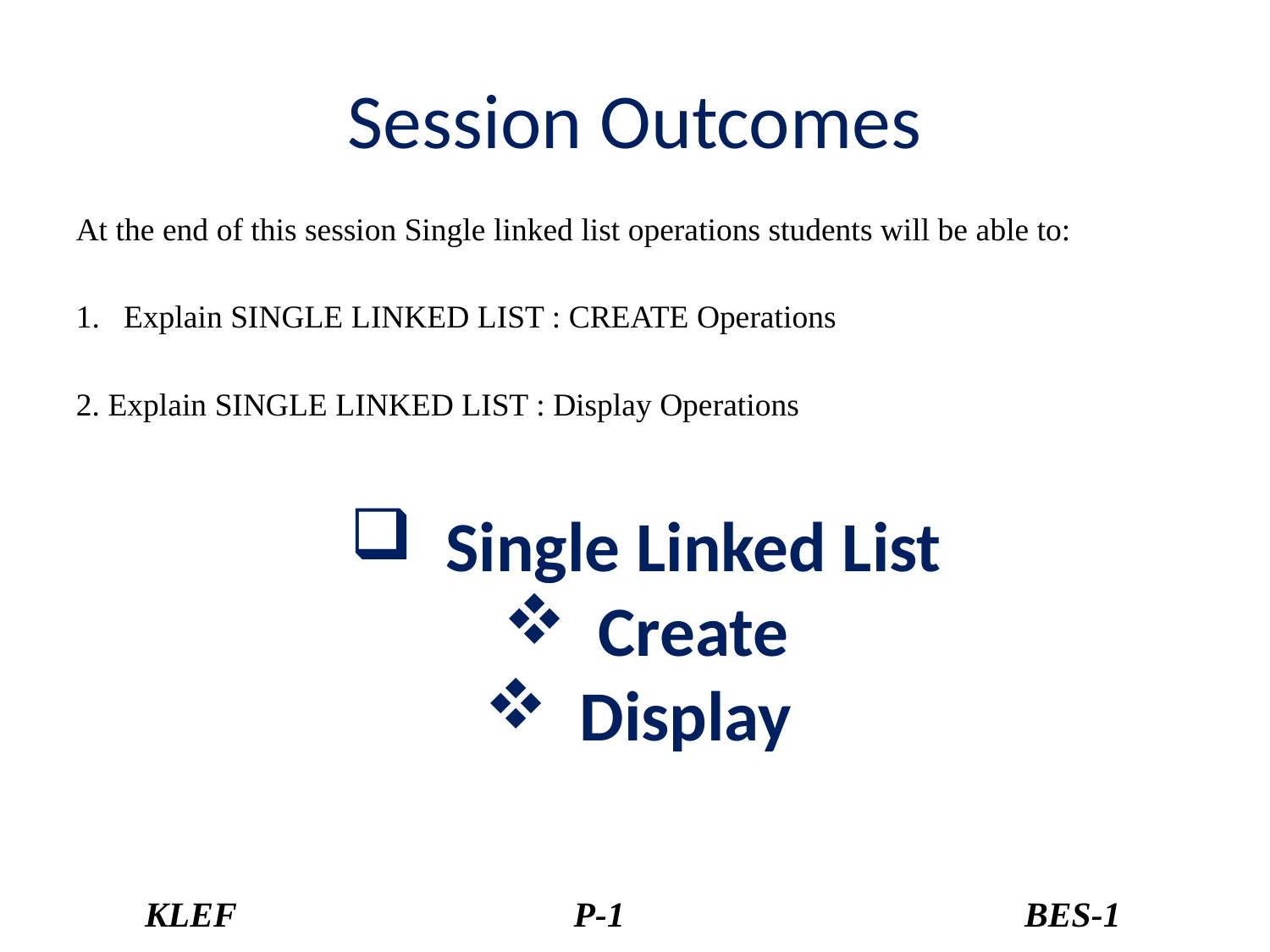

# Session Outcomes
At the end of this session Single linked list operations students will be able to:

Explain SINGLE LINKED LIST : CREATE Operations

2. Explain SINGLE LINKED LIST : Display Operations

Single Linked List
Create
Display

KLEF                                      P-1                                             BES-1